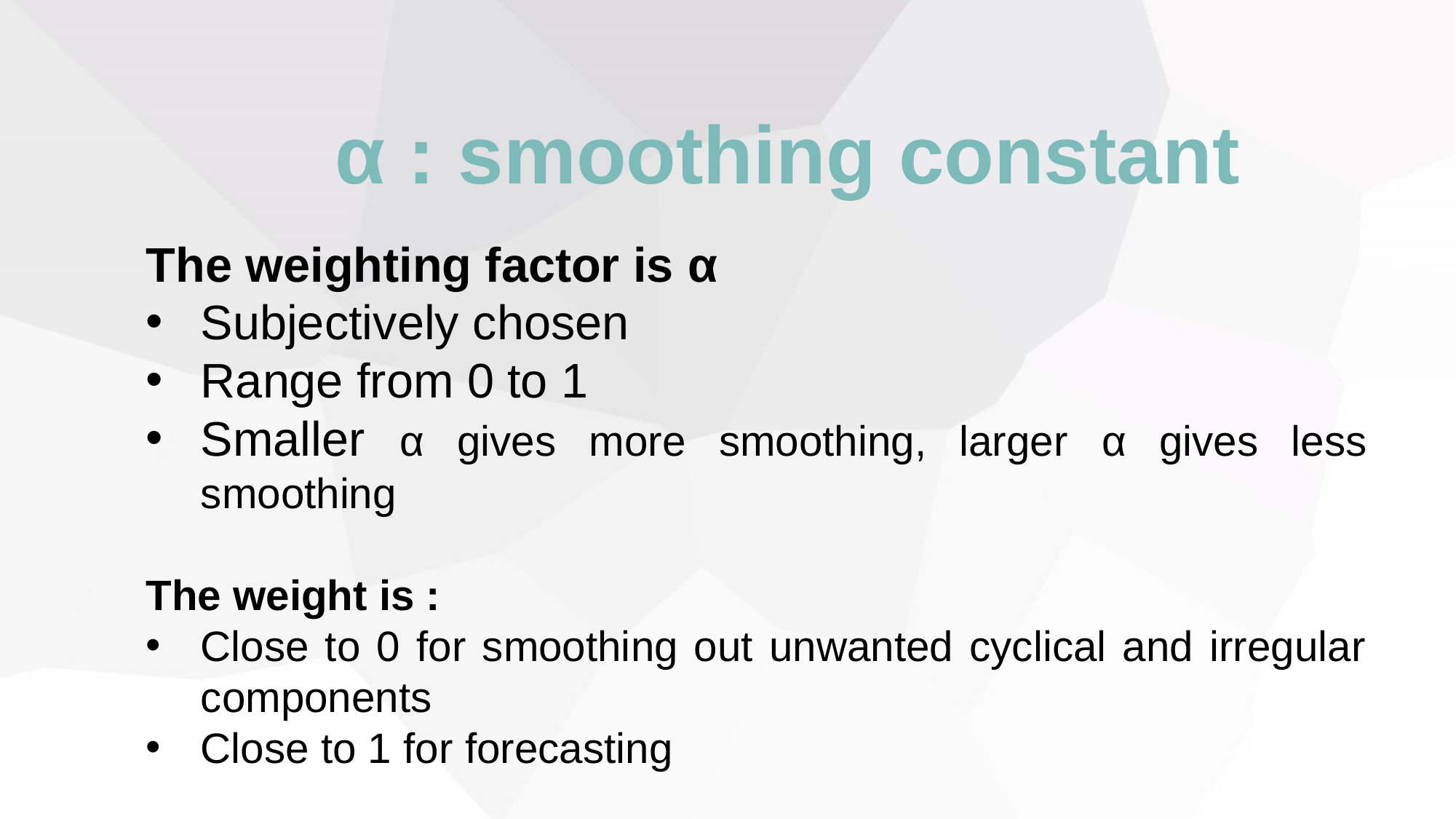

α : smoothing constant
The weighting factor is α
Subjectively chosen
Range from 0 to 1
Smaller α gives more smoothing, larger α gives less smoothing

The weight is :
Close to 0 for smoothing out unwanted cyclical and irregular components
Close to 1 for forecasting